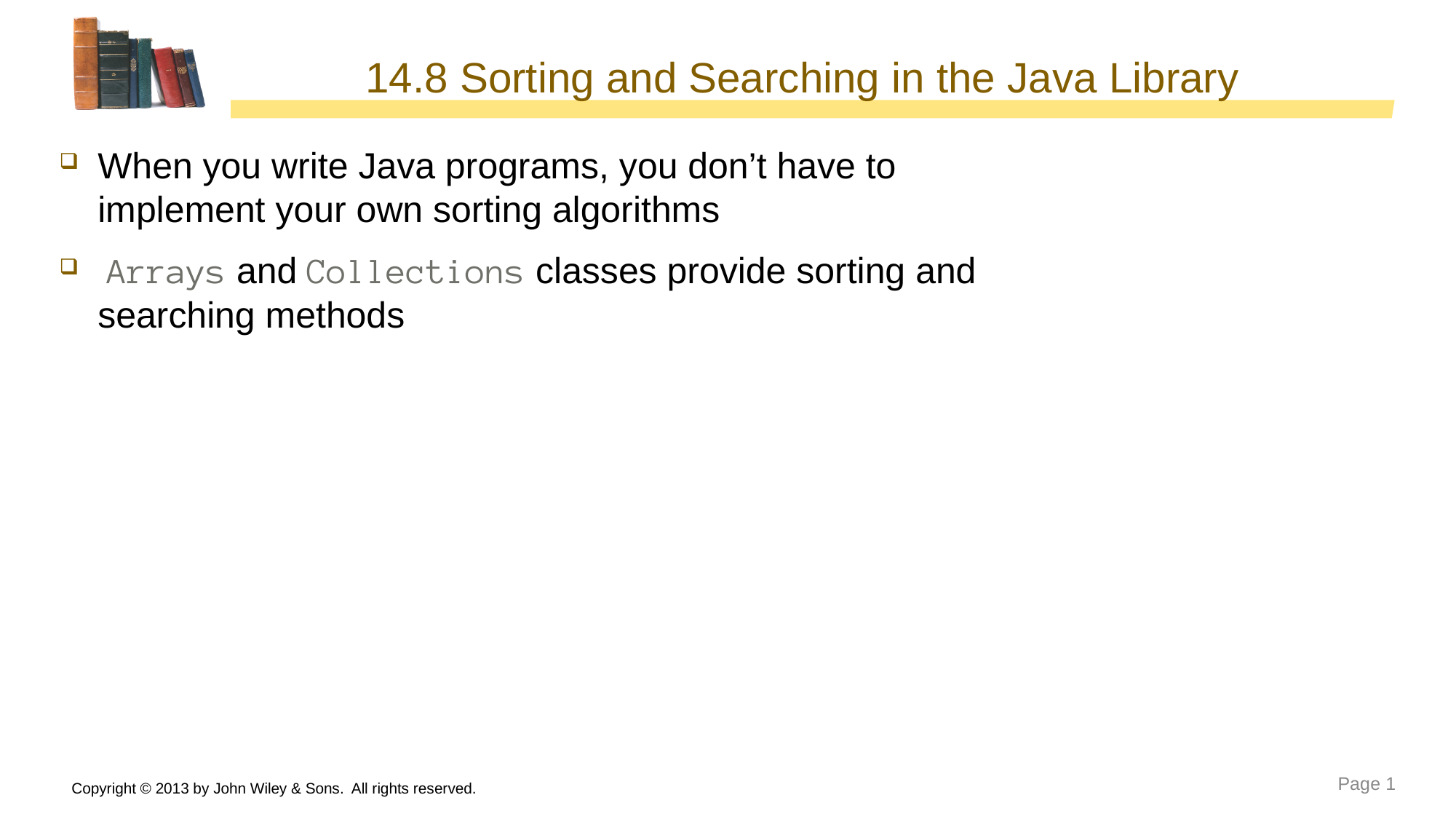

# 14.8 Sorting and Searching in the Java Library
 When you write Java programs, you don’t have to
 implement your own sorting algorithms
 Arrays and Collections classes provide sorting and
 searching methods

Copyright © 2013 by John Wiley & Sons.  All rights reserved.
Page 1